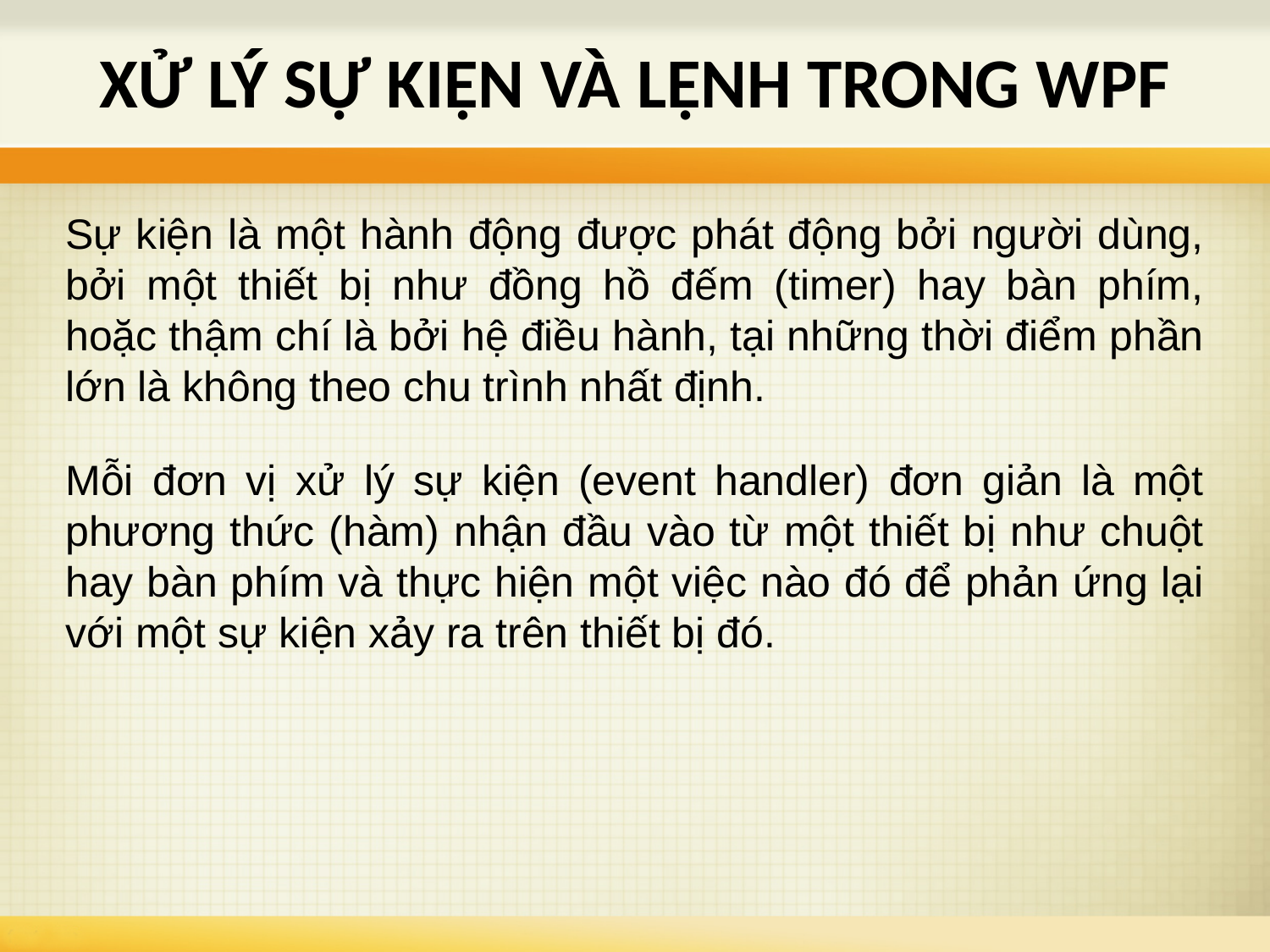

# XỬ LÝ SỰ KIỆN VÀ LỆNH TRONG WPF
Sự kiện là một hành động được phát động bởi người dùng, bởi một thiết bị như đồng hồ đếm (timer) hay bàn phím, hoặc thậm chí là bởi hệ điều hành, tại những thời điểm phần lớn là không theo chu trình nhất định.
Mỗi đơn vị xử lý sự kiện (event handler) đơn giản là một phương thức (hàm) nhận đầu vào từ một thiết bị như chuột hay bàn phím và thực hiện một việc nào đó để phản ứng lại với một sự kiện xảy ra trên thiết bị đó.